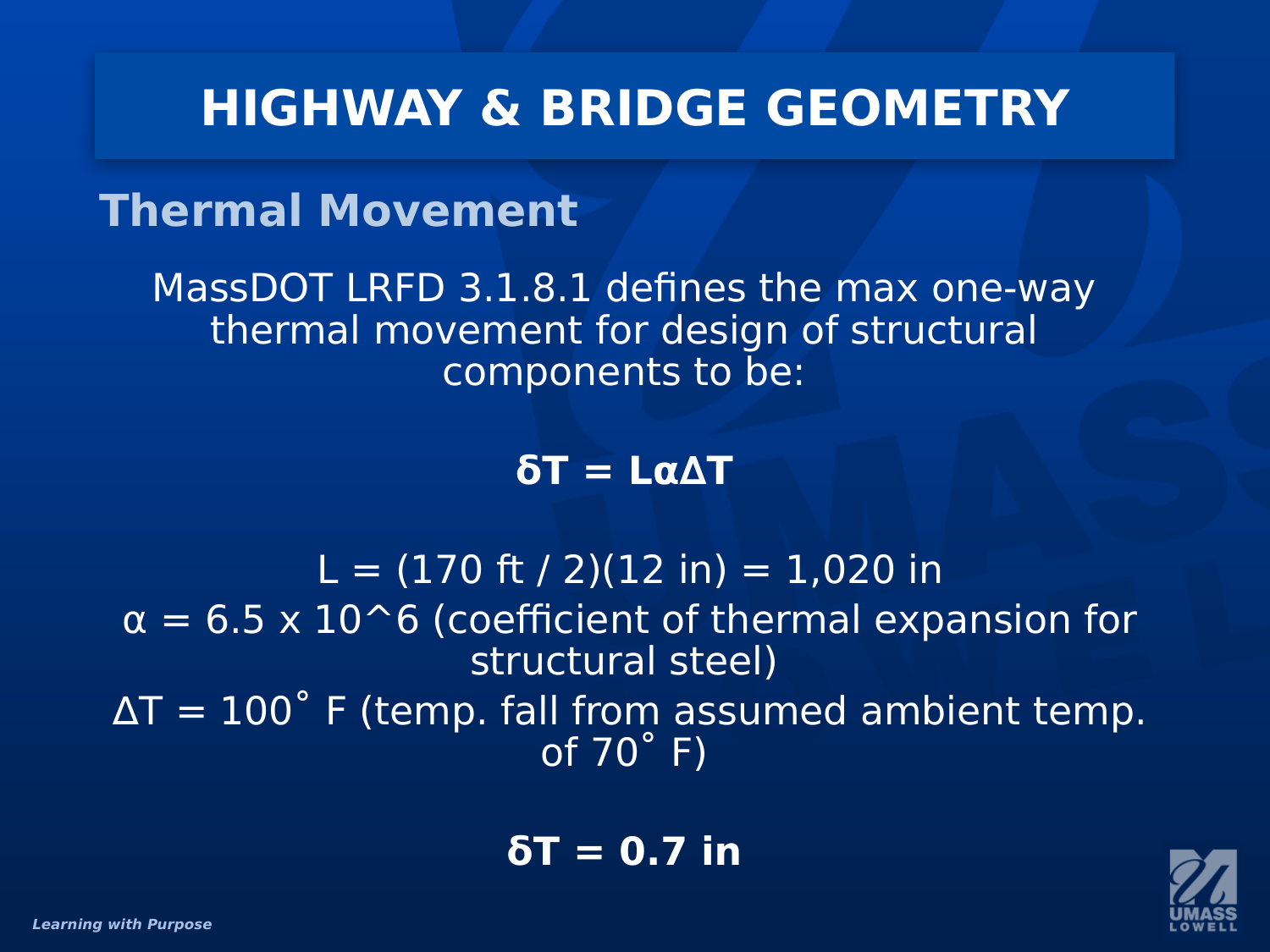

HIGHWAY & BRIDGE GEOMETRY
Thermal Movement
MassDOT LRFD 3.1.8.1 defines the max one-way thermal movement for design of structural components to be:

δT = Lα∆T

 L = (170 ft / 2)(12 in) = 1,020 in
 α = 6.5 x 10^6 (coefficient of thermal expansion for structural steel)
 ∆T = 100˚ F (temp. fall from assumed ambient temp. of 70˚ F)

δT = 0.7 in